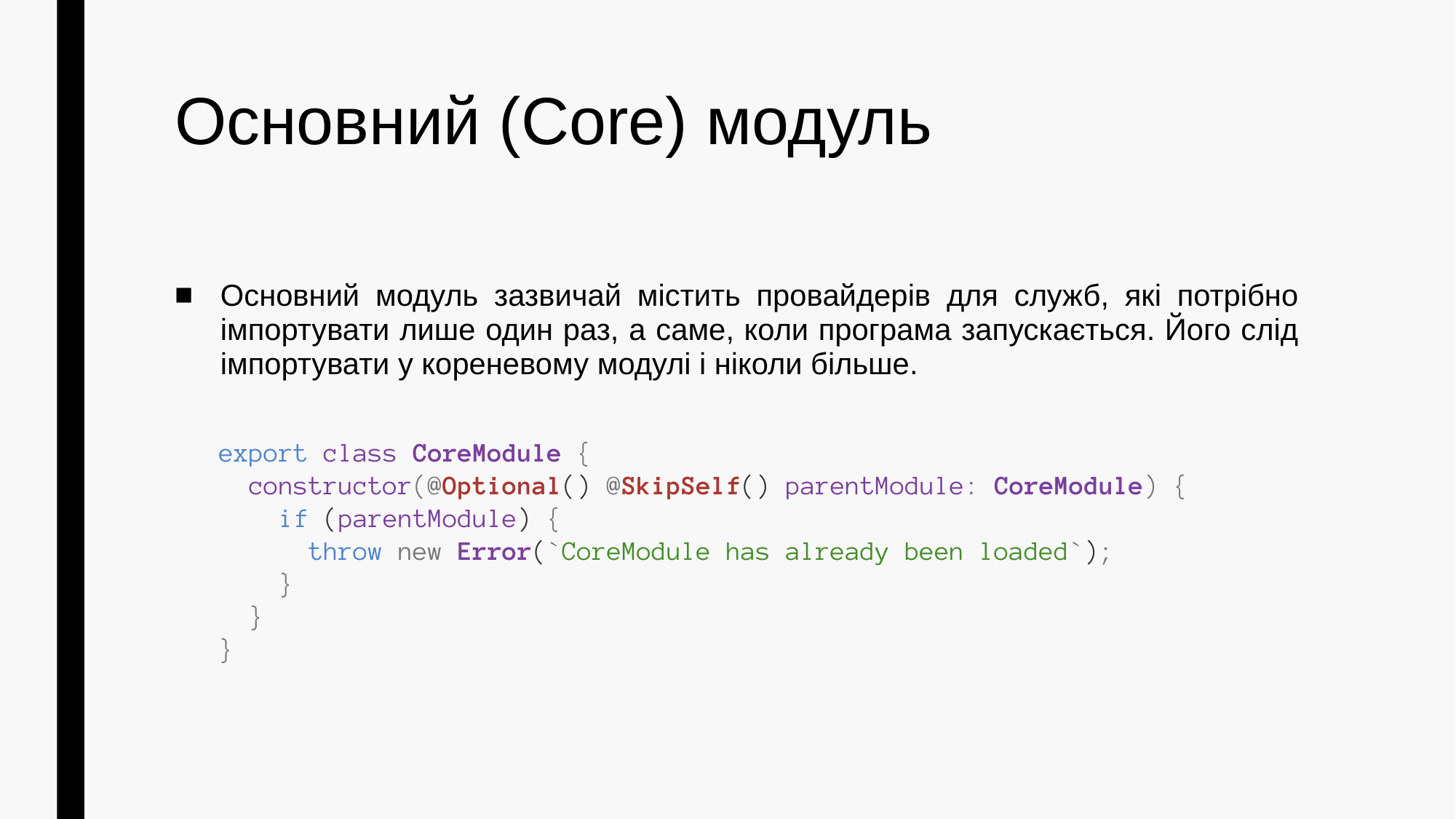

# Основний (Core) модуль
Основний модуль зазвичай містить провайдерів для служб, які потрібно імпортувати лише один раз, а саме, коли програма запускається. Його слід імпортувати у кореневому модулі і ніколи більше.
export class CoreModule {
  constructor(@Optional() @SkipSelf() parentModule: CoreModule) {
    if (parentModule) {
      throw new Error(`CoreModule has already been loaded`);
    }
  }
}